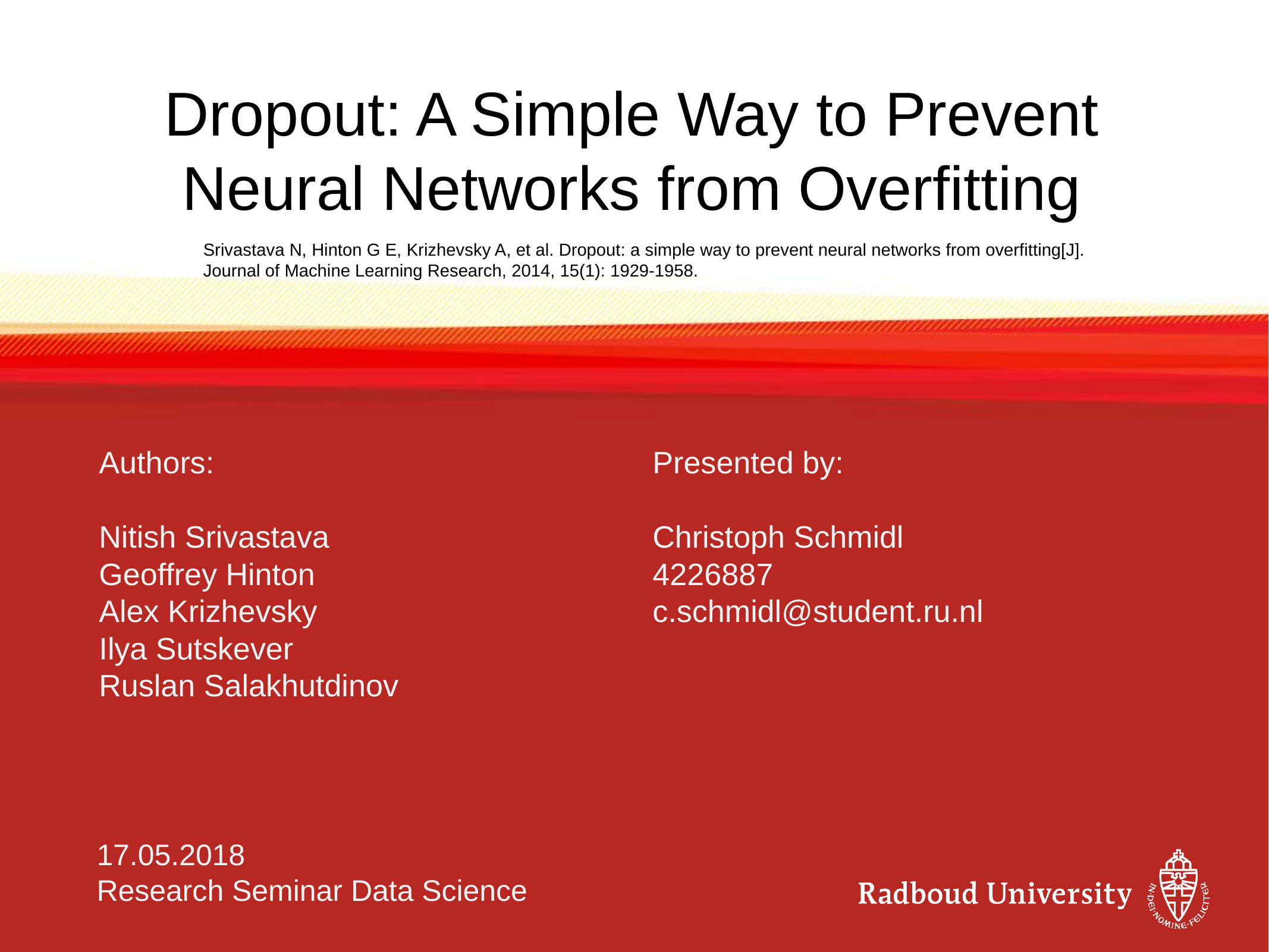

# Dropout: A Simple Way to Prevent Neural Networks from Overfitting
Srivastava N, Hinton G E, Krizhevsky A, et al. Dropout: a simple way to prevent neural networks from overfitting[J]. Journal of Machine Learning Research, 2014, 15(1): 1929-1958.
Authors:

Nitish Srivastava
Geoffrey Hinton
Alex Krizhevsky
Ilya Sutskever
Ruslan Salakhutdinov
Presented by:

Christoph Schmidl
4226887
c.schmidl@student.ru.nl
17.05.2018
Research Seminar Data Science